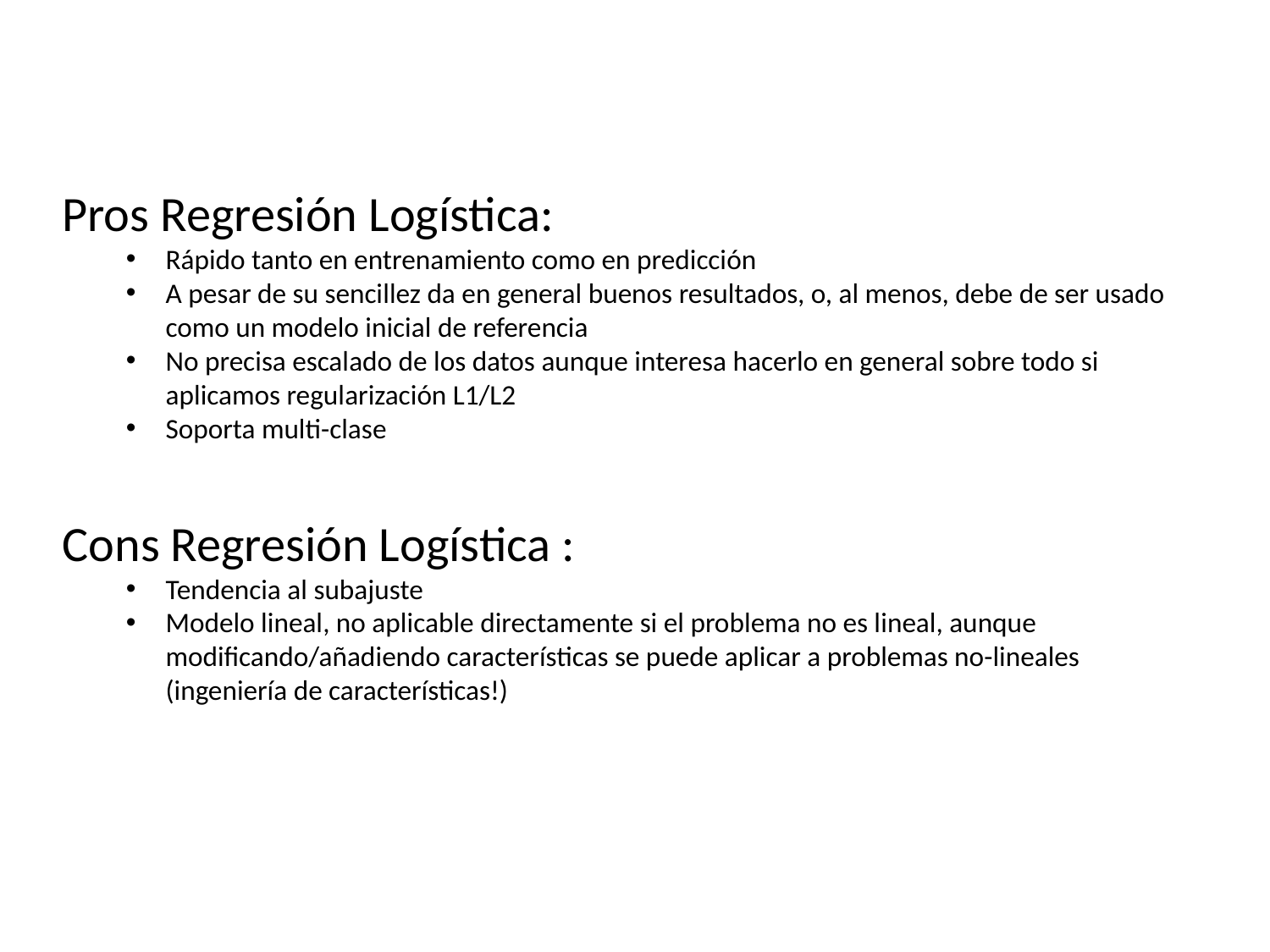

Pros Regresión Logística:
Rápido tanto en entrenamiento como en predicción
A pesar de su sencillez da en general buenos resultados, o, al menos, debe de ser usado como un modelo inicial de referencia
No precisa escalado de los datos aunque interesa hacerlo en general sobre todo si aplicamos regularización L1/L2
Soporta multi-clase

Cons Regresión Logística :
Tendencia al subajuste
Modelo lineal, no aplicable directamente si el problema no es lineal, aunque modificando/añadiendo características se puede aplicar a problemas no-lineales (ingeniería de características!)